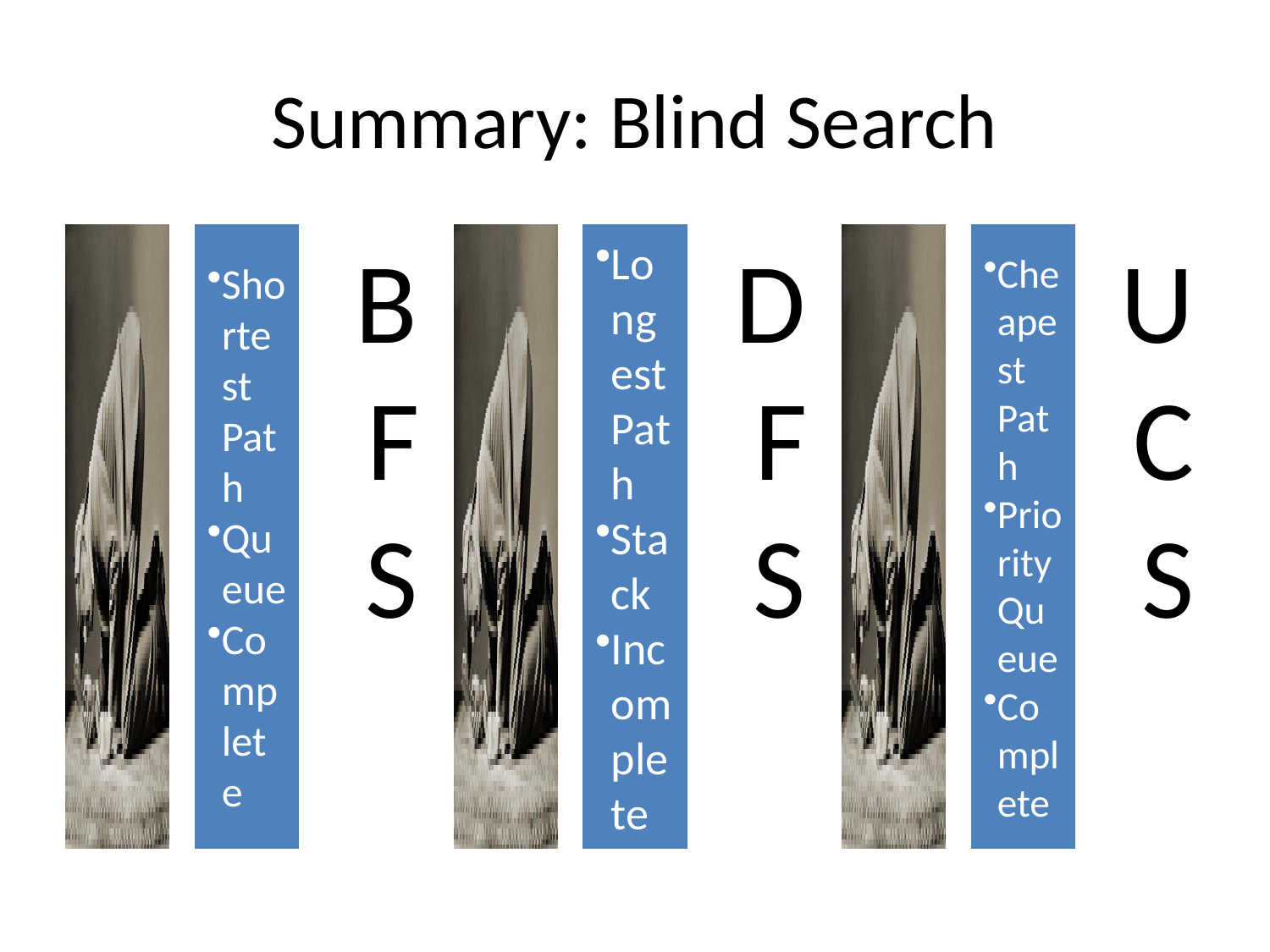

# Summary: Blind Search
BFS
Shortest Path
Queue
DFS
Longest Path
Stack
UCS
Cheapest Path
Priority Queue
Complete
Incomplete
Complete